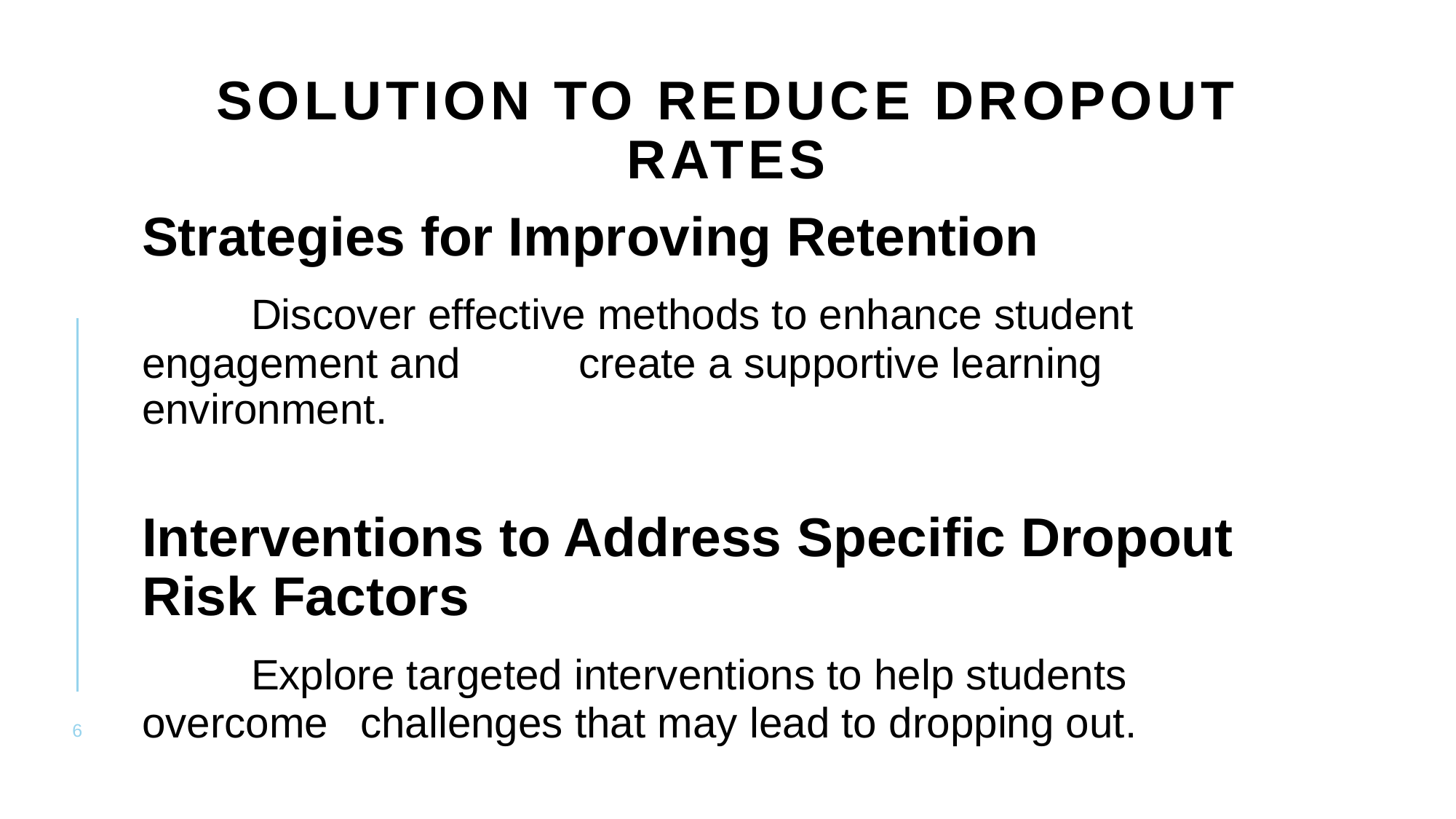

# Solution to Reduce Dropout Rates

Strategies for Improving Retention
	Discover effective methods to enhance student engagement and 	create a supportive learning environment.

Interventions to Address Specific Dropout Risk Factors
	Explore targeted interventions to help students overcome 	challenges that may lead to dropping out.

6